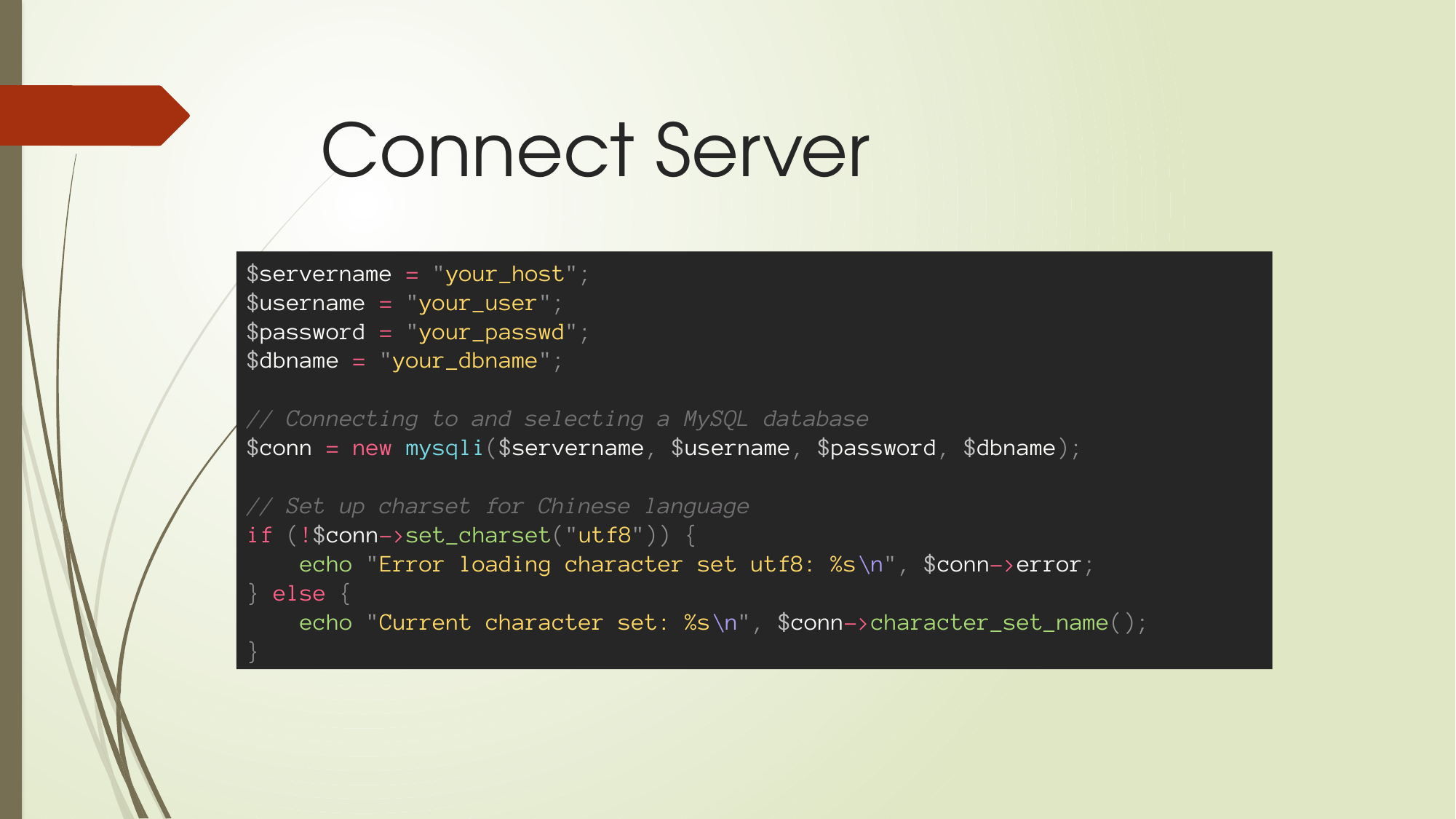

# Connect Server
$servername = "your_host";
$username = "your_user";
$password = "your_passwd";
$dbname = "your_dbname";
// Connecting to and selecting a MySQL database
$conn = new mysqli($servername, $username, $password, $dbname);

// Set up charset for Chinese language
if (!$conn->set_charset("utf8")) {
    echo "Error loading character set utf8: %s\n", $conn->error;
} else {
    echo "Current character set: %s\n", $conn->character_set_name();
}